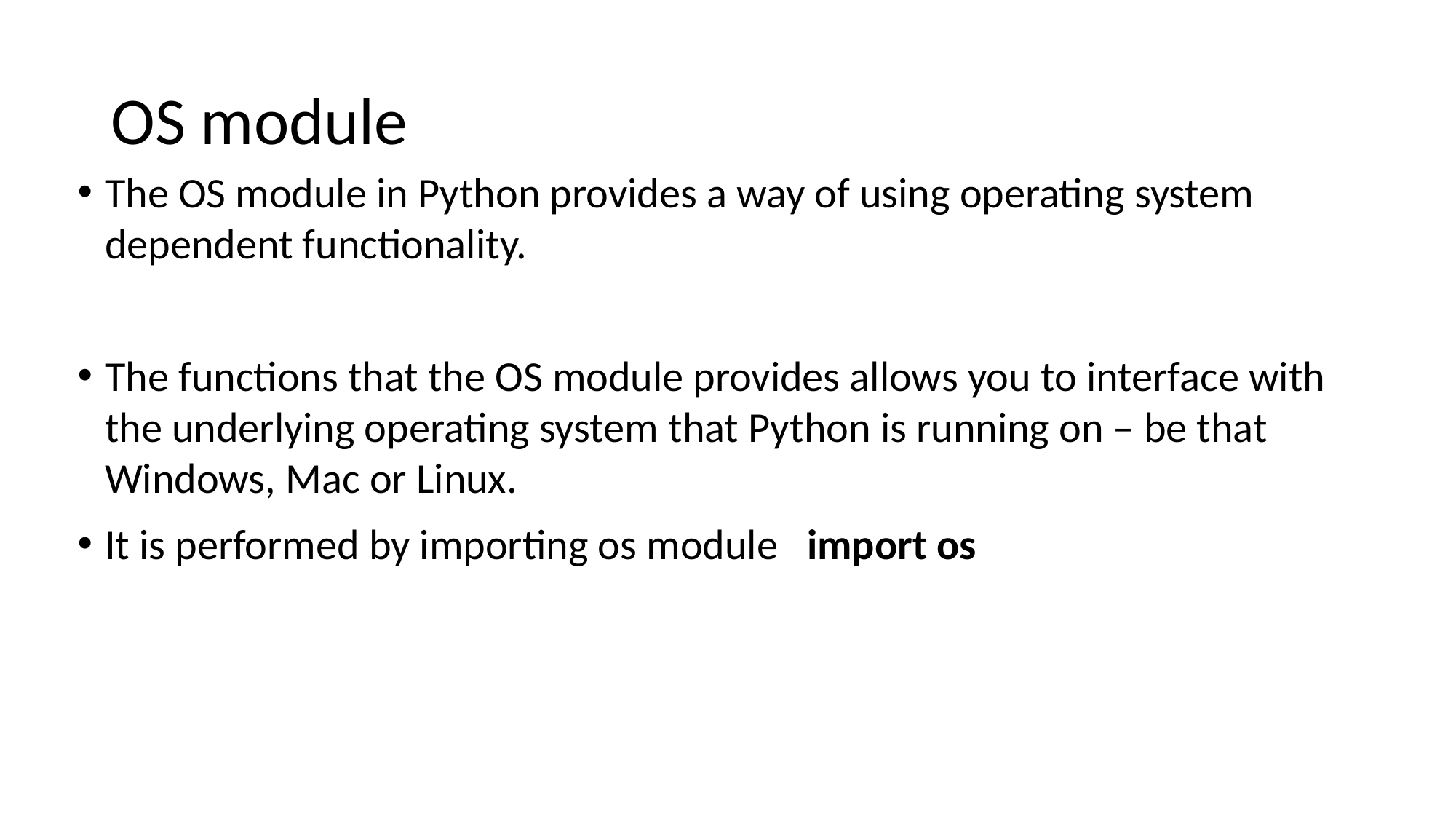

# OS module
The OS module in Python provides a way of using operating system dependent functionality.

The functions that the OS module provides allows you to interface with the underlying operating system that Python is running on – be that Windows, Mac or Linux.
It is performed by importing os module   import os